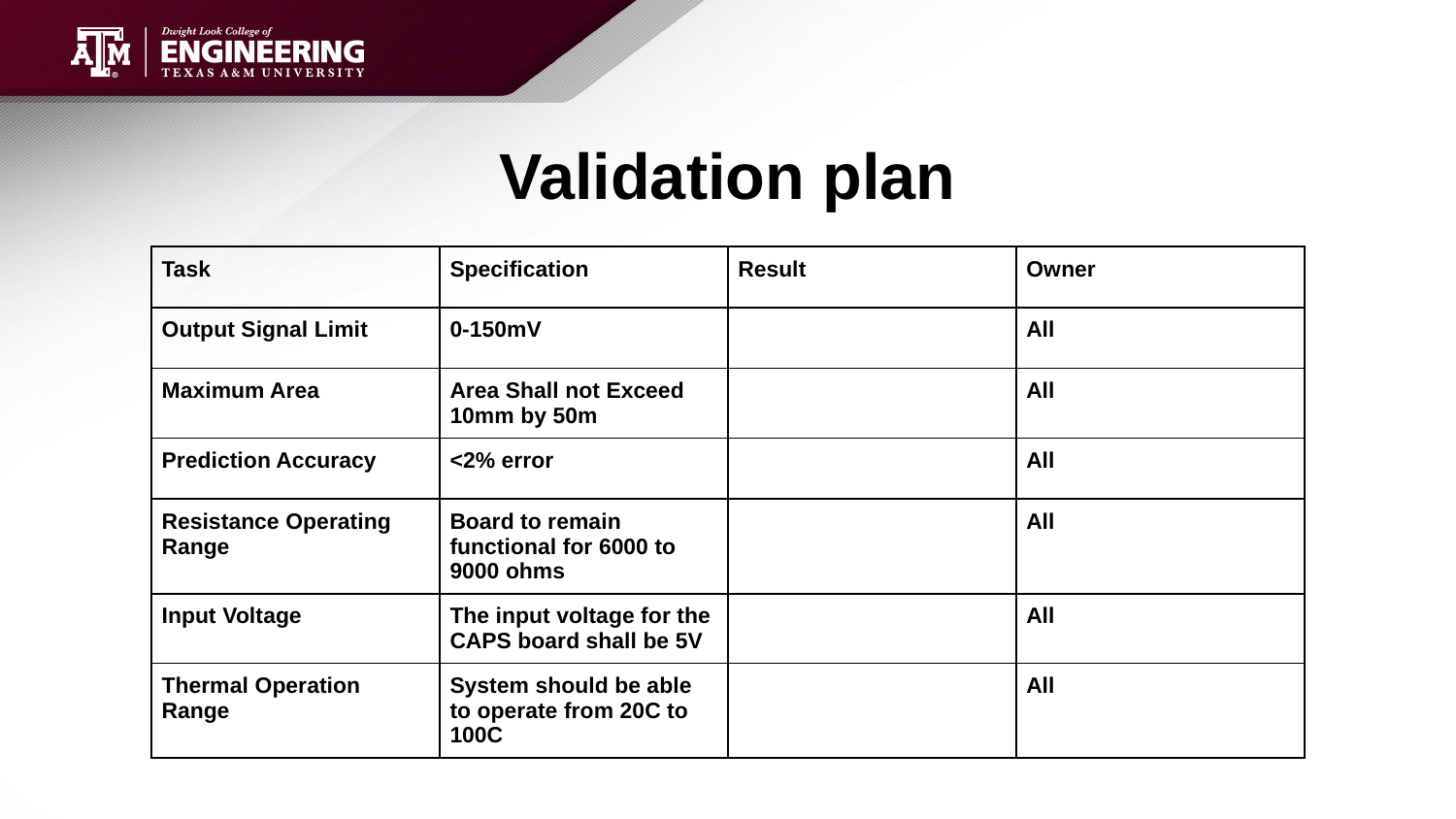

# Validation plan
| Task | Specification | Result | Owner |
| --- | --- | --- | --- |
| Output Signal Limit | 0-150mV |  | All |
| Maximum Area | Area Shall not Exceed 10mm by 50m |  | All |
| Prediction Accuracy | <2% error |  | All |
| Resistance Operating Range | Board to remain functional for 6000 to 9000 ohms |  | All |
| Input Voltage | The input voltage for the CAPS board shall be 5V |  | All |
| Thermal Operation Range | System should be able to operate from 20C to 100C |  | All |